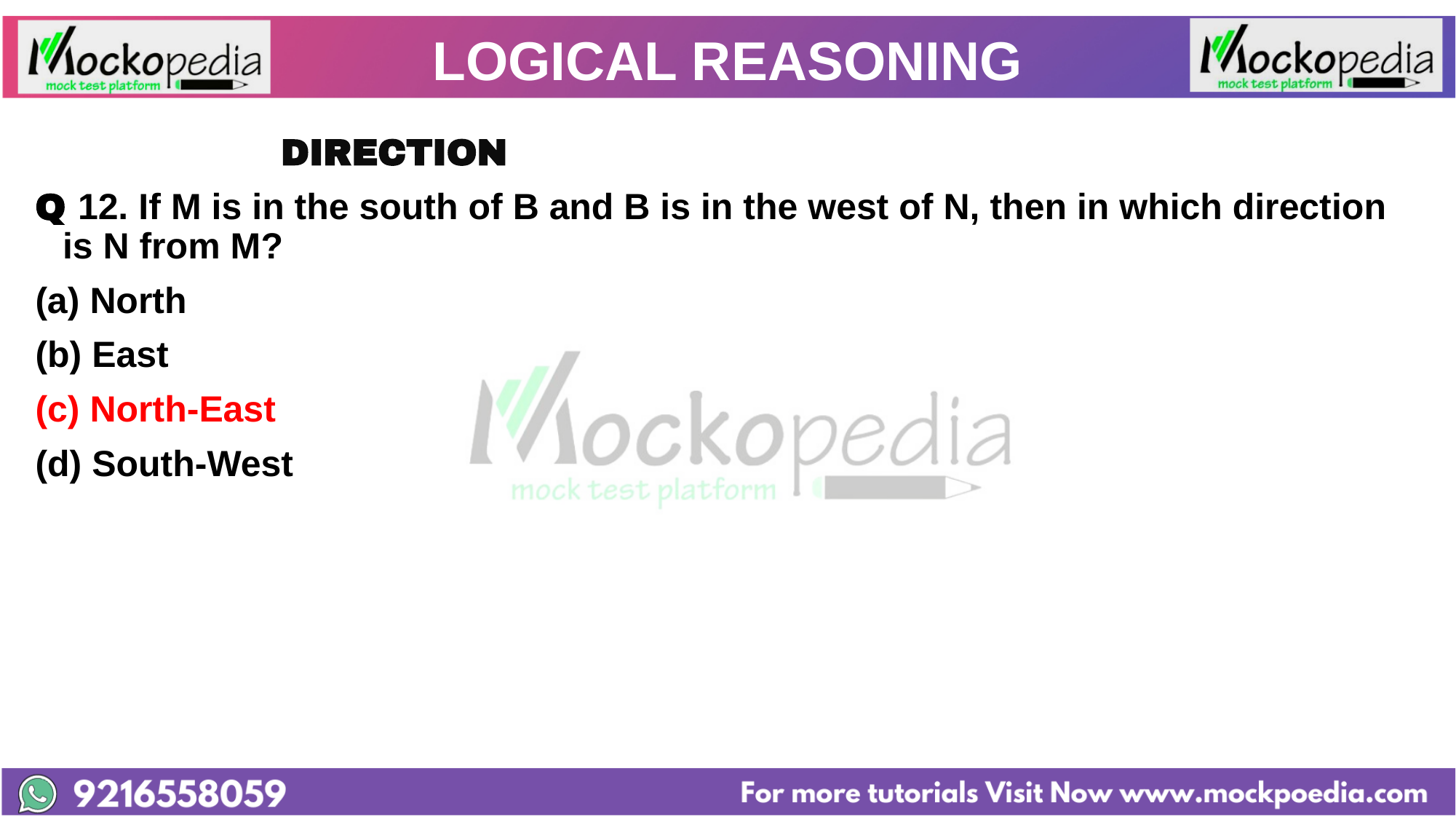

# LOGICAL REASONING
			DIRECTION
Q 12. If M is in the south of B and B is in the west of N, then in which direction is N from M?
North
(b) East
(c) North-East
(d) South-West